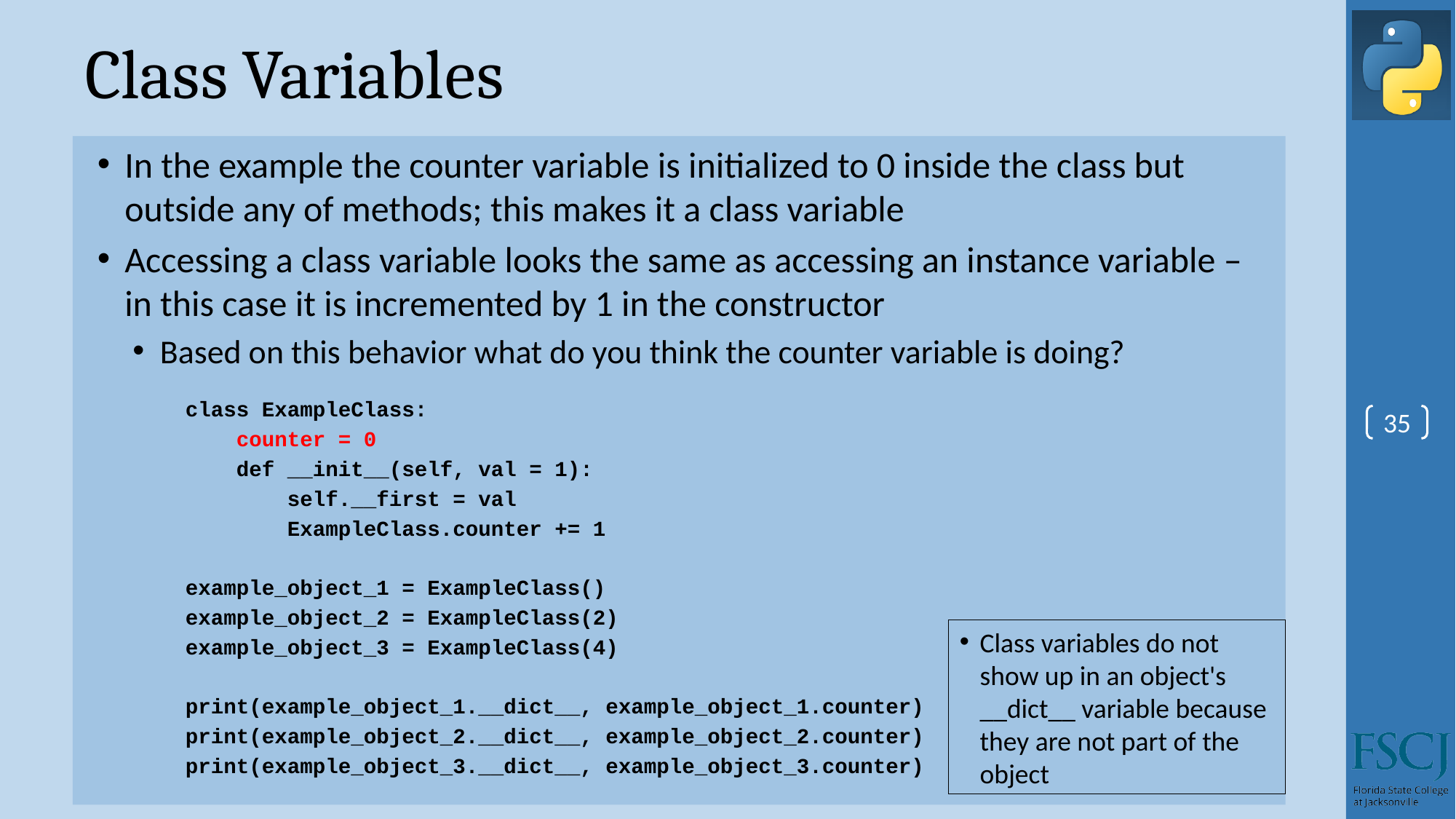

# Class Variables
In the example the counter variable is initialized to 0 inside the class but outside any of methods; this makes it a class variable
Accessing a class variable looks the same as accessing an instance variable – in this case it is incremented by 1 in the constructor
Based on this behavior what do you think the counter variable is doing?

class ExampleClass:
    counter = 0
    def __init__(self, val = 1):
        self.__first = val
        ExampleClass.counter += 1

example_object_1 = ExampleClass()
example_object_2 = ExampleClass(2)
example_object_3 = ExampleClass(4)

print(example_object_1.__dict__, example_object_1.counter)
print(example_object_2.__dict__, example_object_2.counter)
print(example_object_3.__dict__, example_object_3.counter)
35
Class variables do not show up in an object's  __dict__ variable because they are not part of the object